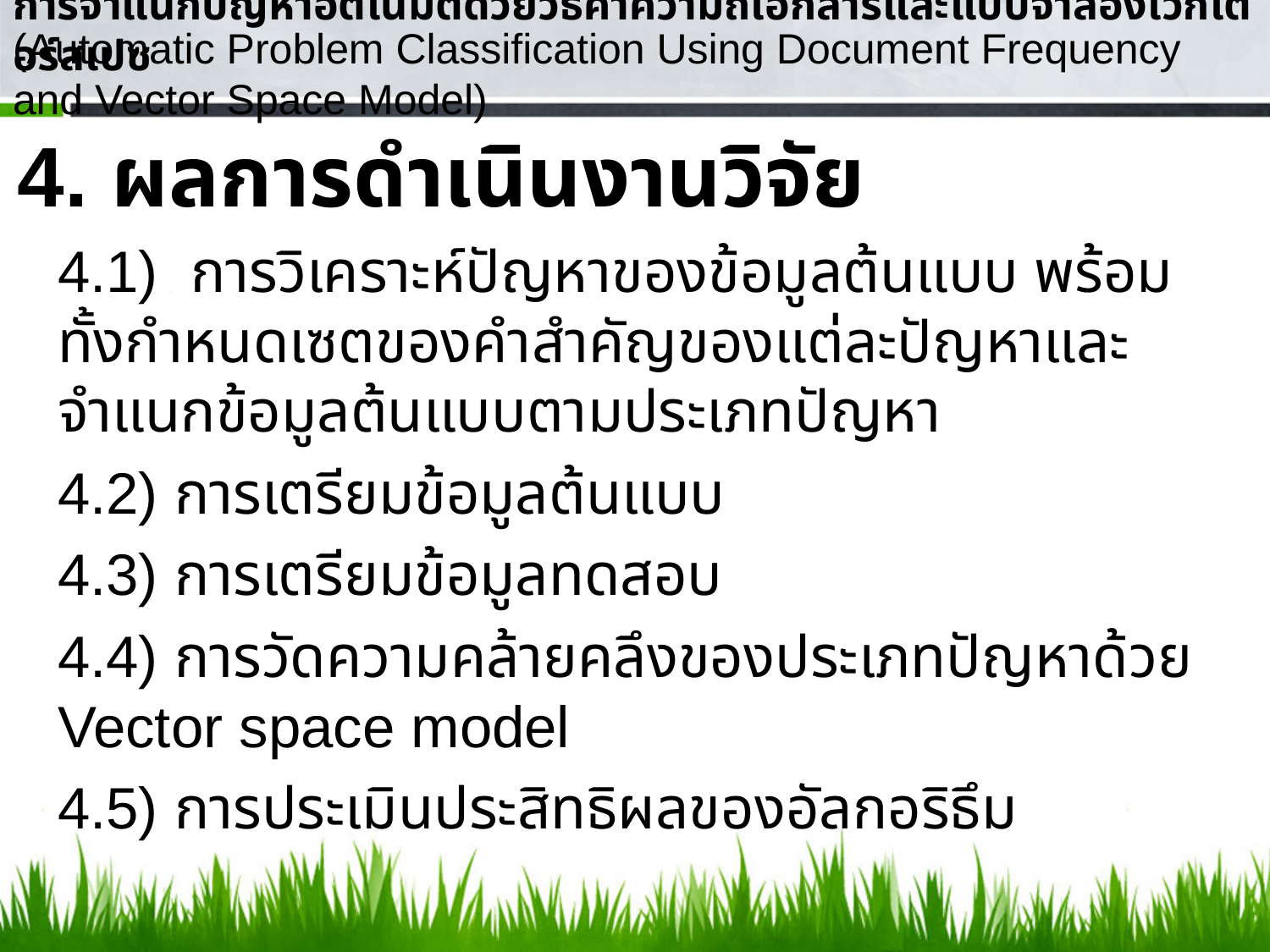

การจำแนกปัญหาอัตโนมัติด้วยวิธีค่าความถี่เอกสารและแบบจำลองเวกเตอร์สเปซ
(Automatic Problem Classification Using Document Frequency and Vector Space Model)
4. ผลการดำเนินงานวิจัย
4.1)  การวิเคราะห์ปัญหาของข้อมูลต้นแบบ พร้อมทั้งกำหนดเซตของคำสำคัญของแต่ละปัญหาและจำแนกข้อมูลต้นแบบตามประเภทปัญหา
4.2) การเตรียมข้อมูลต้นแบบ
4.3) การเตรียมข้อมูลทดสอบ
4.4) การวัดความคล้ายคลึงของประเภทปัญหาด้วย Vector space model
4.5) การประเมินประสิทธิผลของอัลกอริธึม